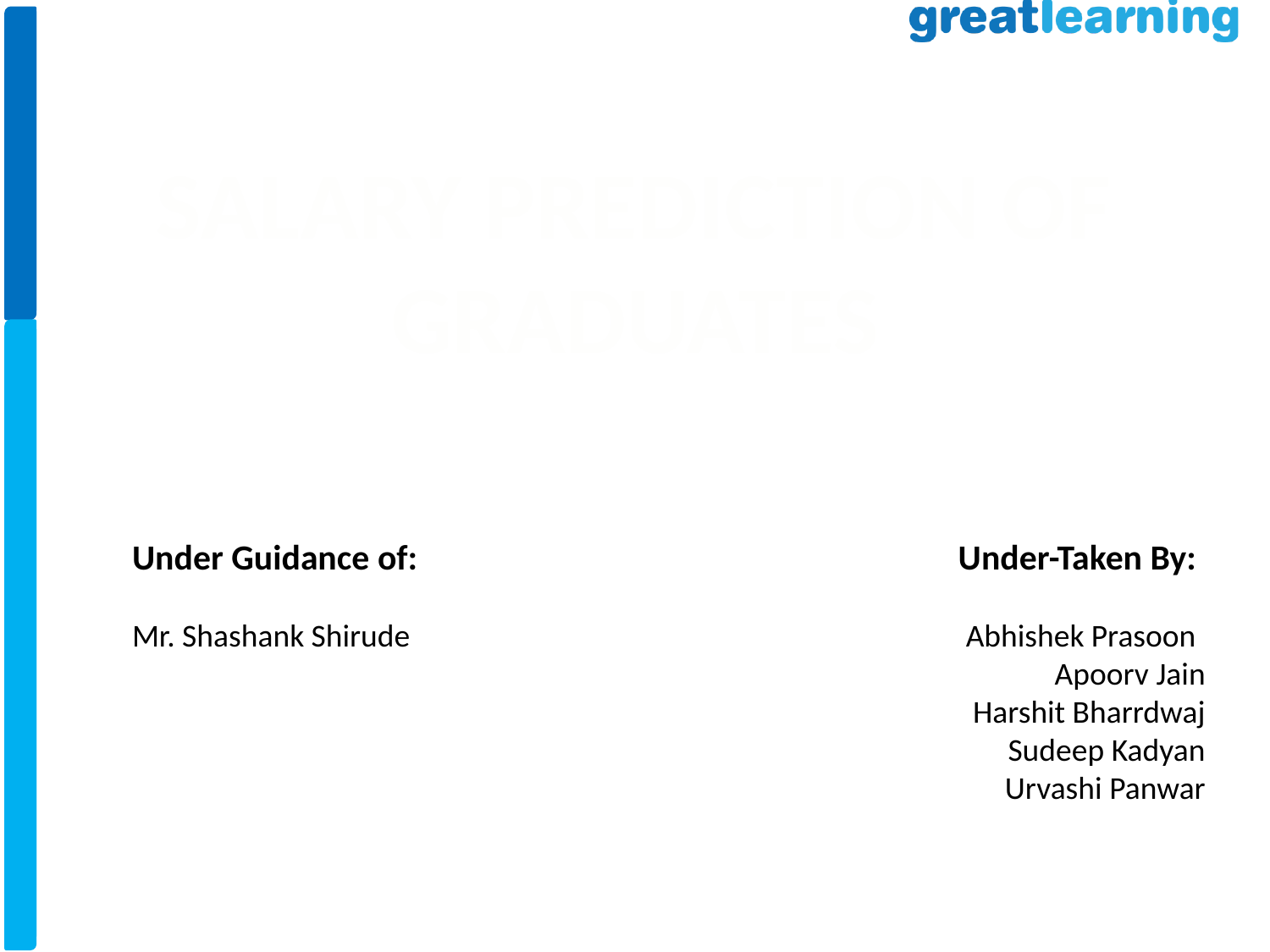

SALARY PREDICTION OF GRADUATES

Under Guidance of: 				        Under-Taken By:

Mr. Shashank Shirude				          Abhishek Prasoon
							    Apoorv Jain
Harshit Bharrdwaj
Sudeep Kadyan
Urvashi Panwar